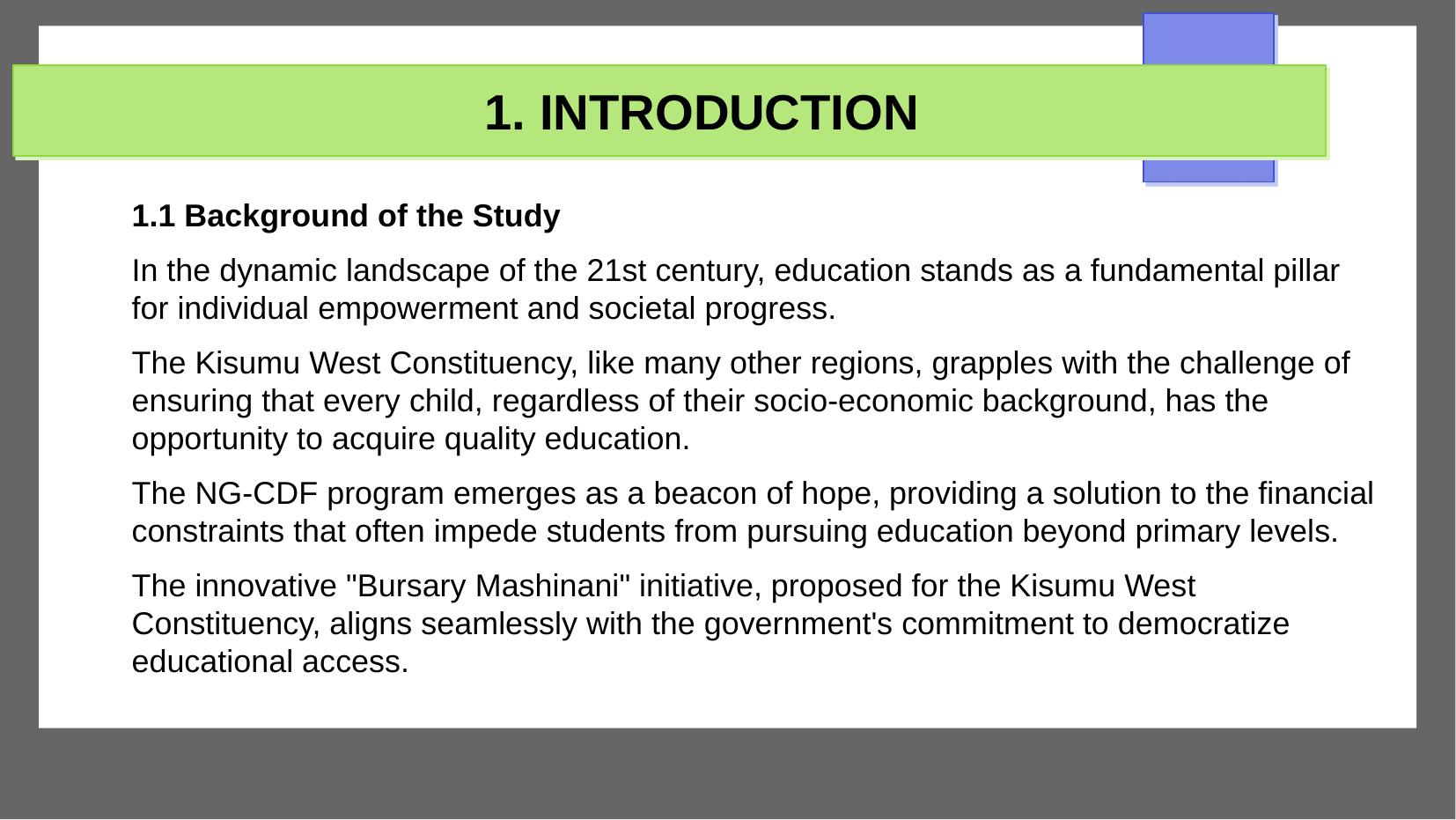

# 1. INTRODUCTION
1.1 Background of the Study
In the dynamic landscape of the 21st century, education stands as a fundamental pillar for individual empowerment and societal progress.
The Kisumu West Constituency, like many other regions, grapples with the challenge of ensuring that every child, regardless of their socio-economic background, has the opportunity to acquire quality education.
The NG-CDF program emerges as a beacon of hope, providing a solution to the financial constraints that often impede students from pursuing education beyond primary levels.
The innovative "Bursary Mashinani" initiative, proposed for the Kisumu West Constituency, aligns seamlessly with the government's commitment to democratize educational access.